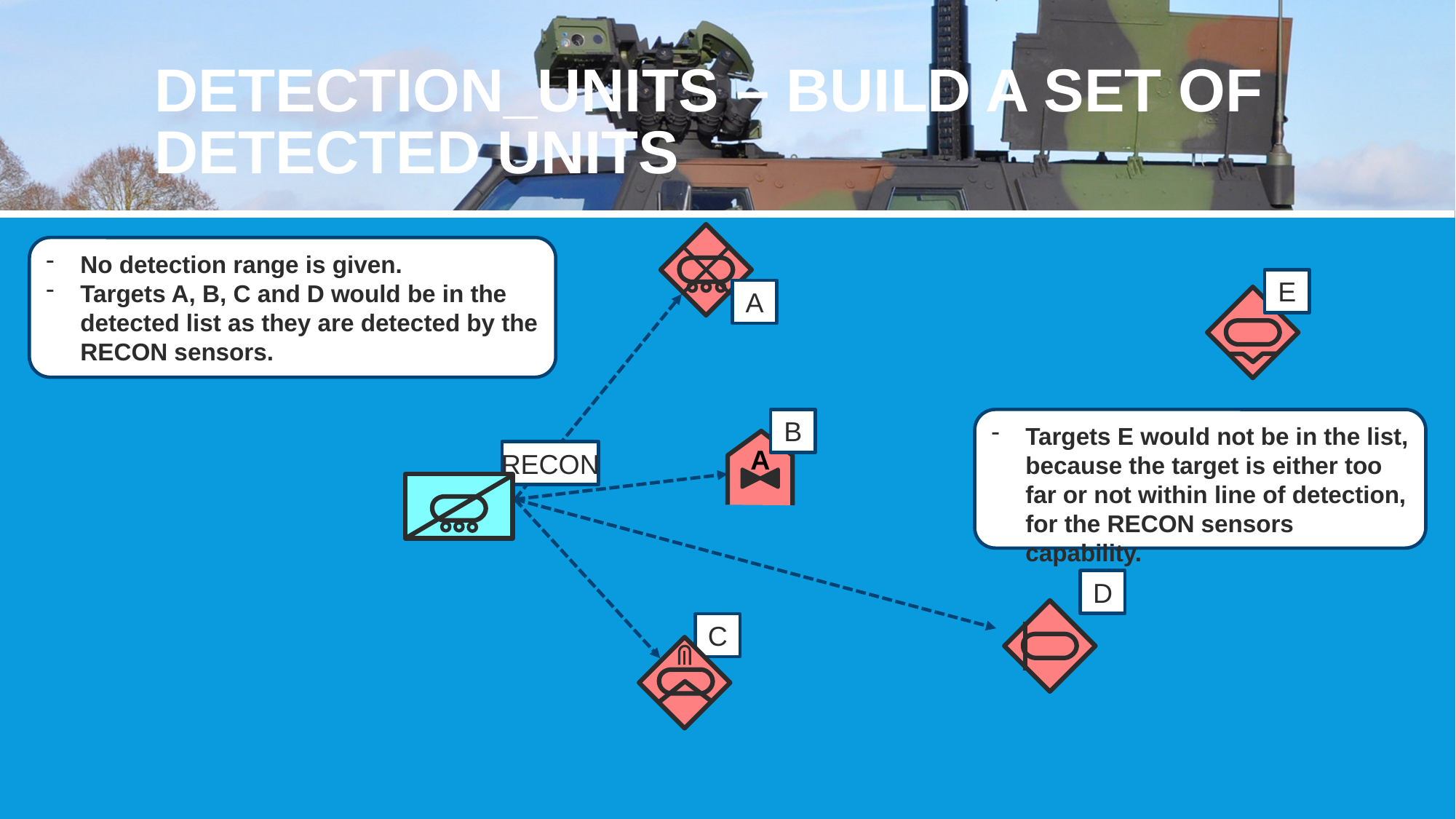

# DETECTION_UNITS – build a SET of detected units

No detection range is given.
Targets A, B, C and D would be in the detected list as they are detected by the RECON sensors.
E
A

B
Targets E would not be in the list, because the target is either too far or not within line of detection, for the RECON sensors capability.

A

RECON

D
C